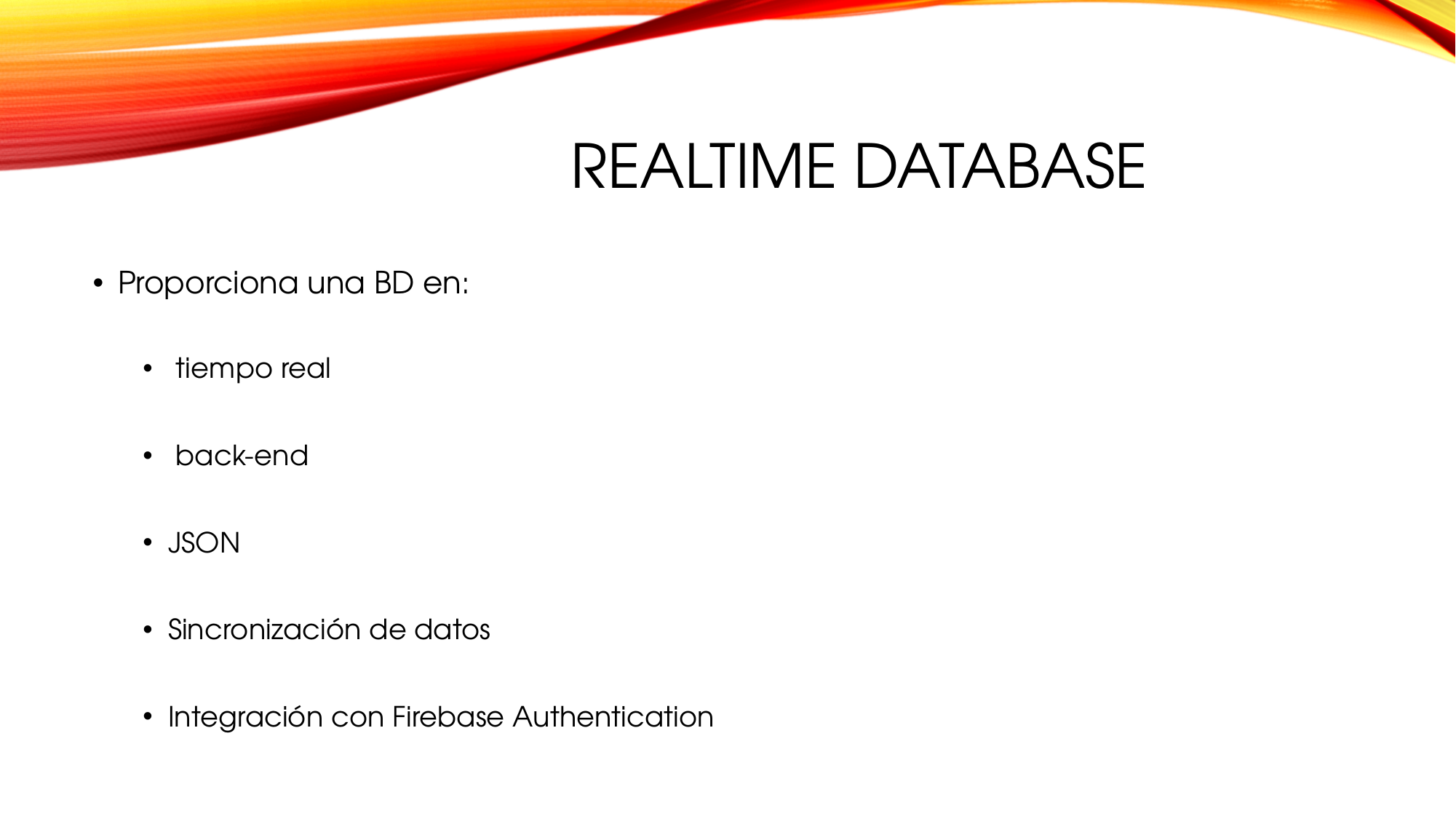

# Realtime database
Proporciona una BD en:

 tiempo real

 back-end

JSON

Sincronización de datos

Integración con Firebase Authentication